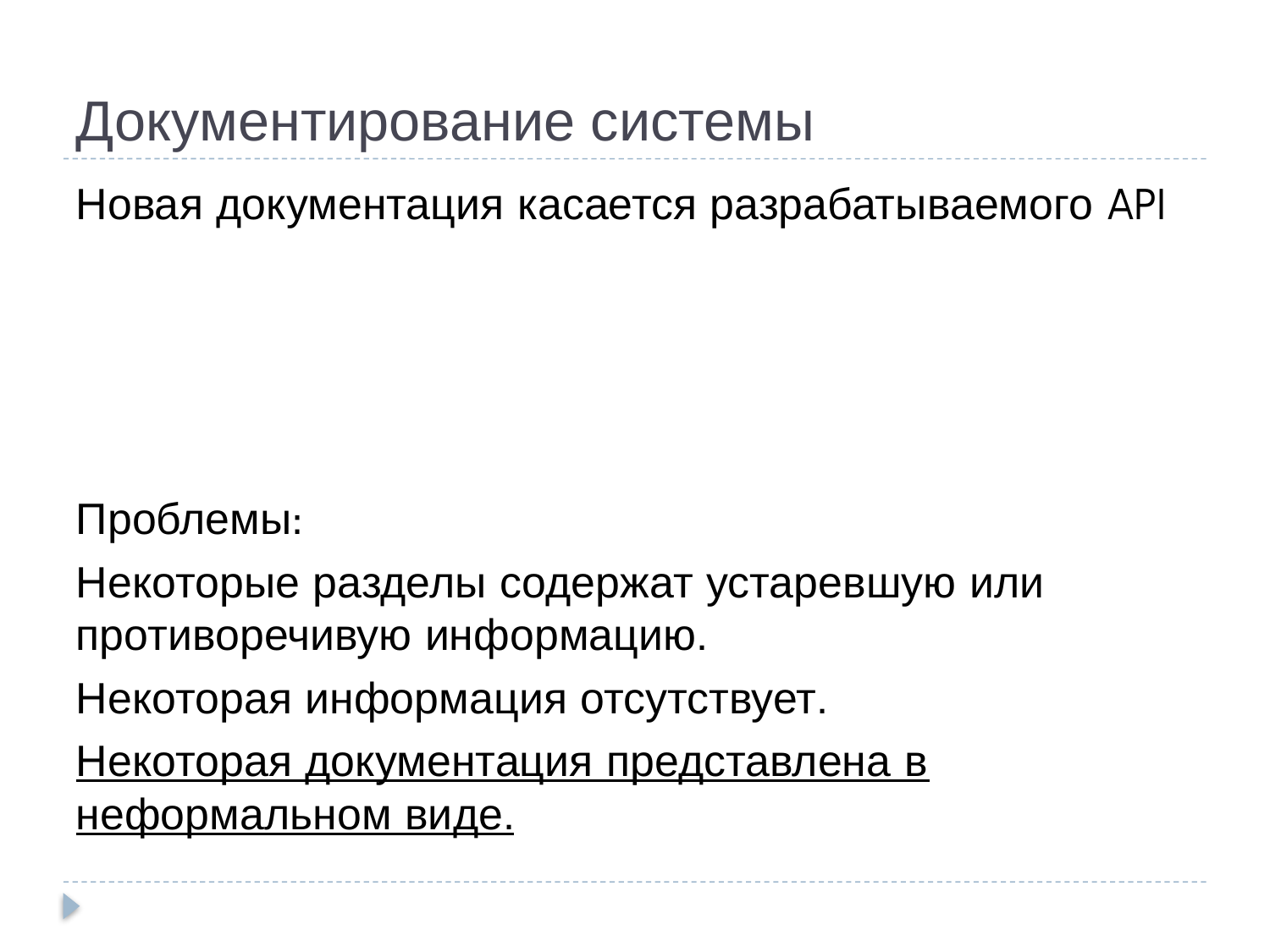

# Документирование системы
Новая документация касается разрабатываемого API

Проблемы:
Некоторые разделы содержат устаревшую или противоречивую информацию.
Некоторая информация отсутствует.
Некоторая документация представлена в неформальном виде.